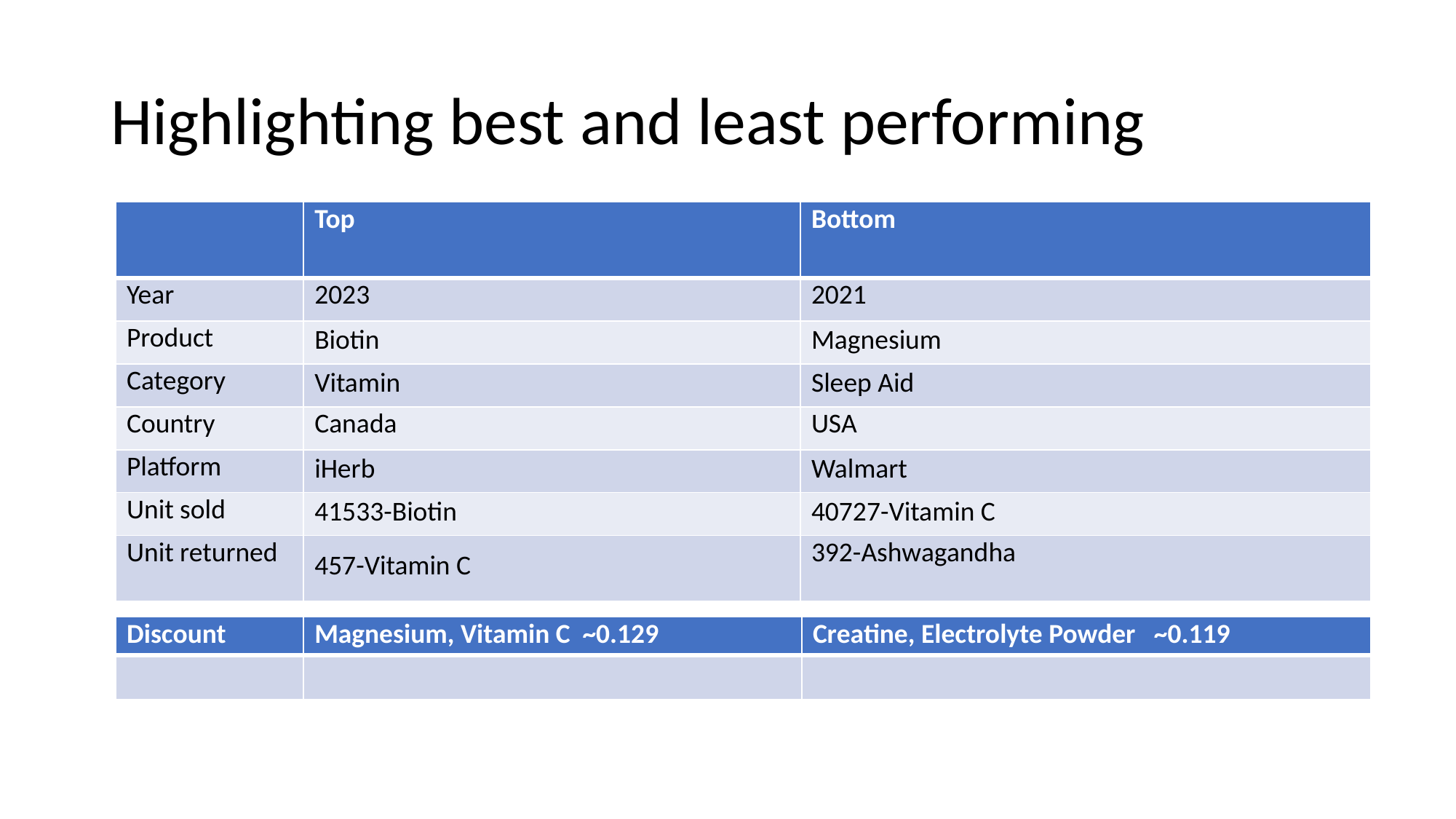

# Highlighting best and least performing
|  | Top | Bottom |
| --- | --- | --- |
| Year | 2023 | 2021 |
| Product | Biotin | Magnesium |
| Category | Vitamin | Sleep Aid |
| Country | Canada | USA |
| Platform | iHerb | Walmart |
| Unit sold | 41533-Biotin | 40727-Vitamin C |
| Unit returned | 457-Vitamin C | 392-Ashwagandha |
| Discount | Magnesium, Vitamin C ~0.129 | Creatine, Electrolyte Powder ~0.119 |
| --- | --- | --- |
|  |  |  |